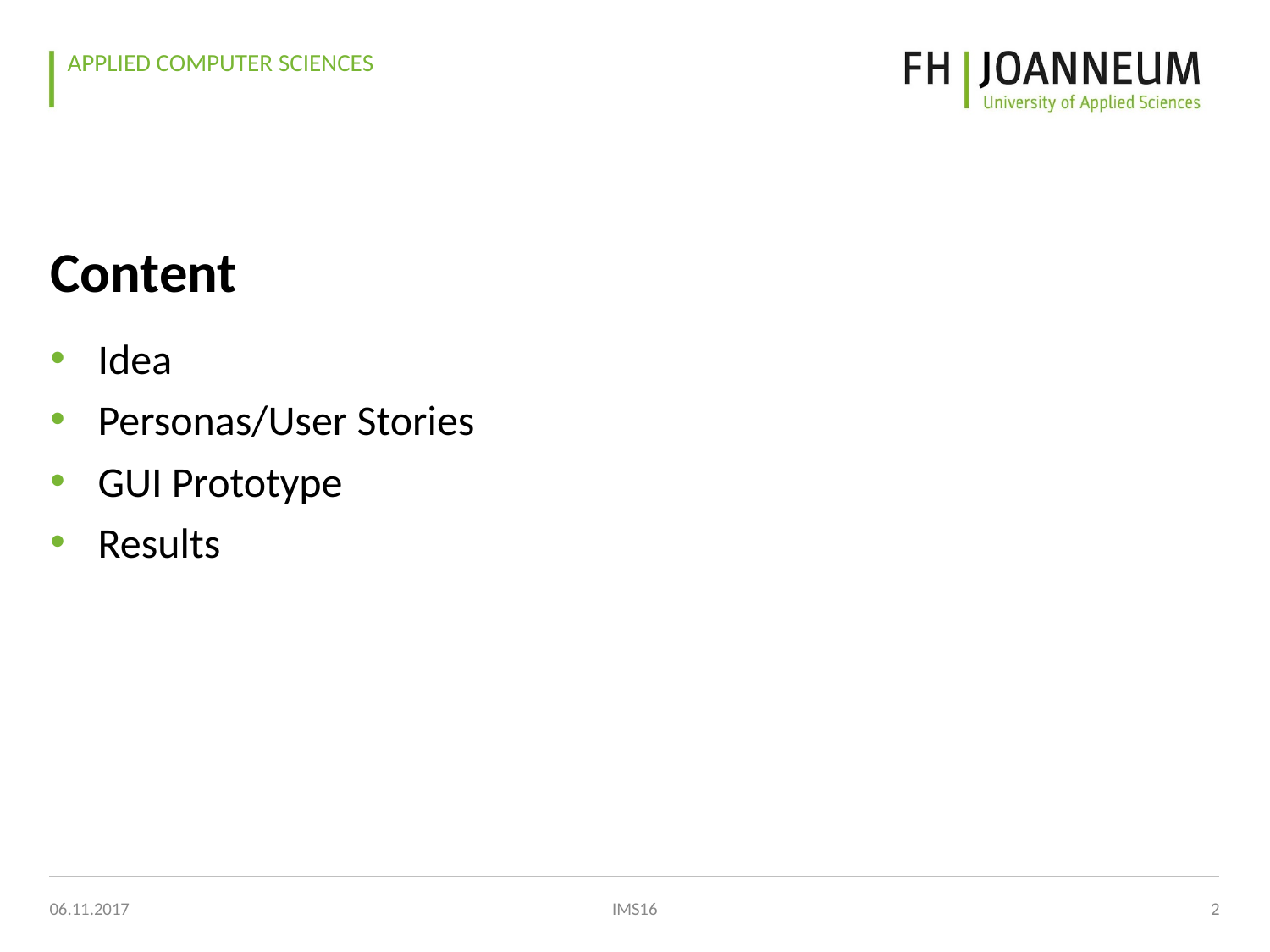

# Content
Idea
Personas/User Stories
GUI Prototype
Results

06.11.2017
IMS16
2